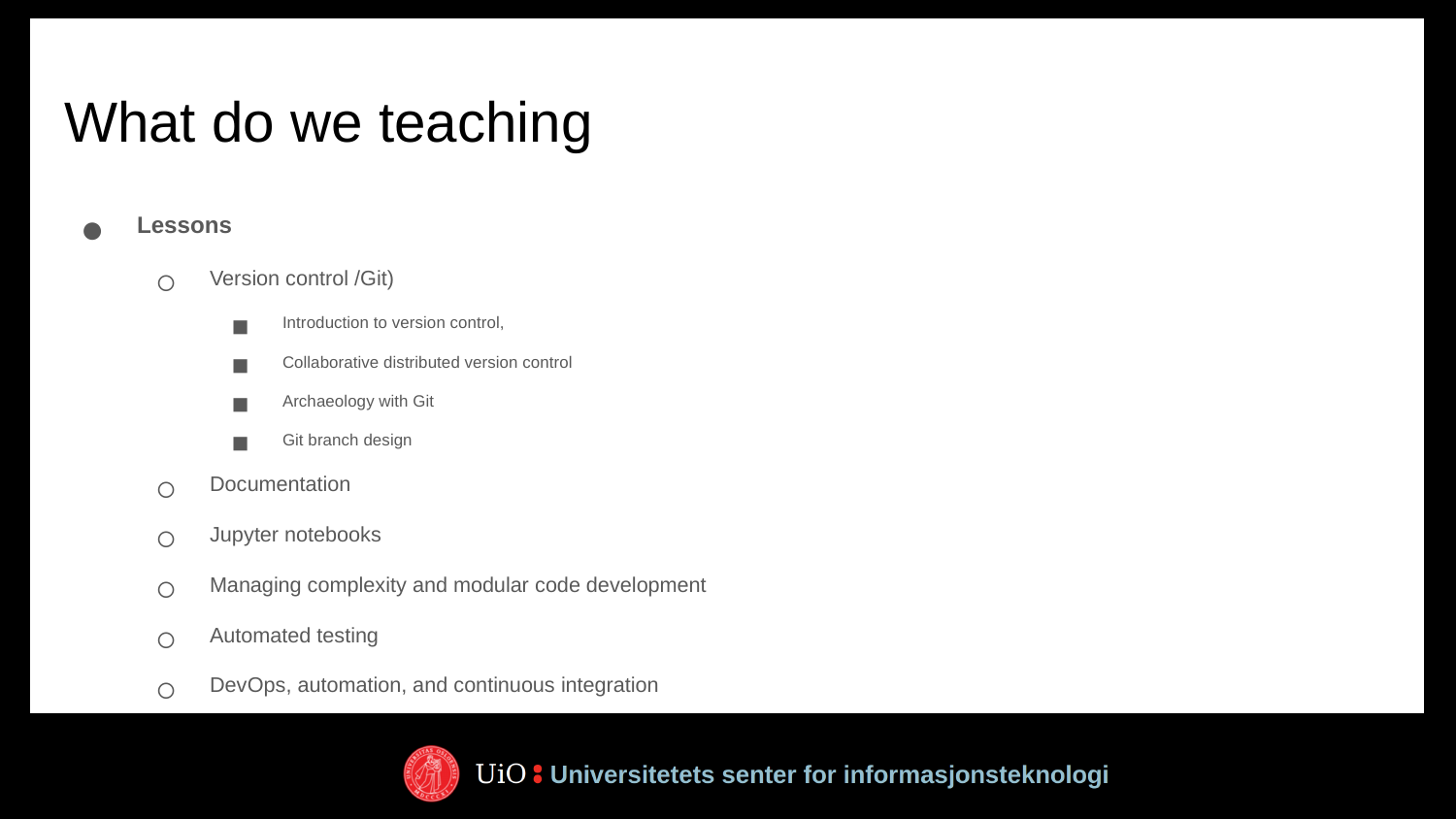

# What do we teaching
Lessons
Version control /Git)
Introduction to version control,
Collaborative distributed version control
Archaeology with Git
Git branch design
Documentation
Jupyter notebooks
Managing complexity and modular code development
Automated testing
DevOps, automation, and continuous integration